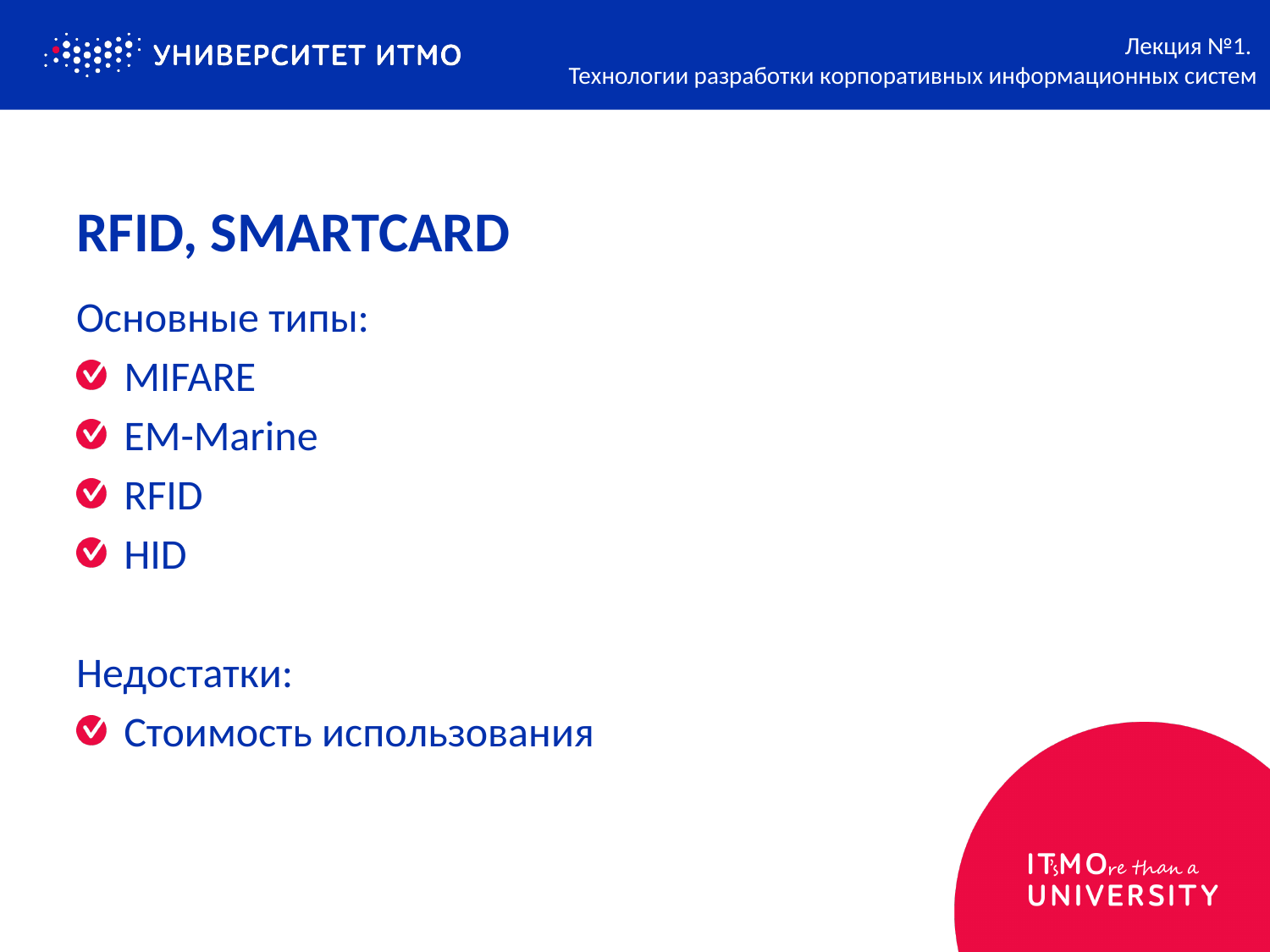

Лекция №1.
Технологии разработки корпоративных информационных систем
# RFID, SMARTCARD
Основные типы:
MIFARE
EM-Marine
RFID
HID

Недостатки:
Стоимость использования